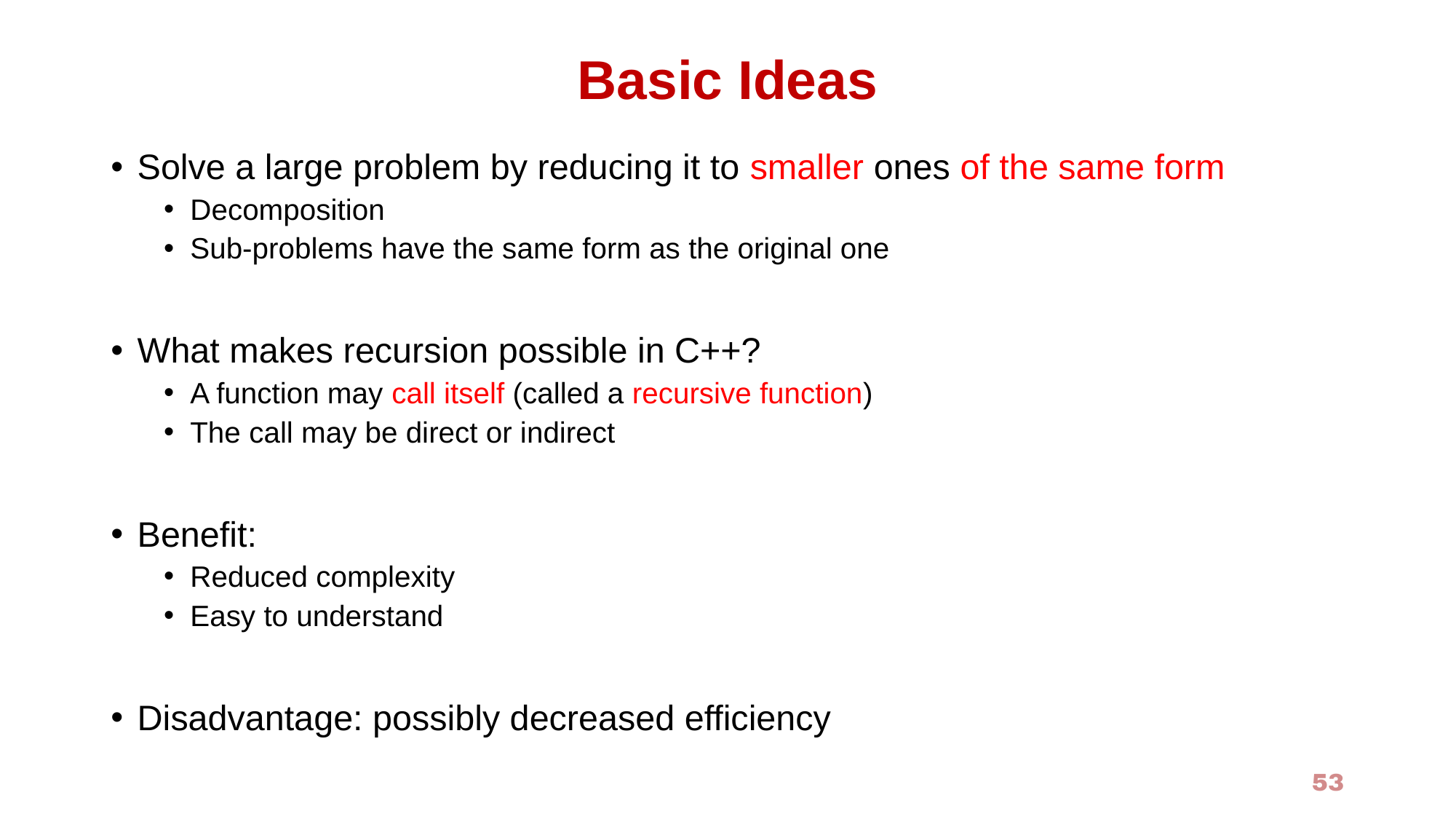

# Basic Ideas
Solve a large problem by reducing it to smaller ones of the same form
Decomposition
Sub-problems have the same form as the original one

What makes recursion possible in C++?
A function may call itself (called a recursive function)
The call may be direct or indirect

Benefit:
Reduced complexity
Easy to understand

Disadvantage: possibly decreased efficiency

53